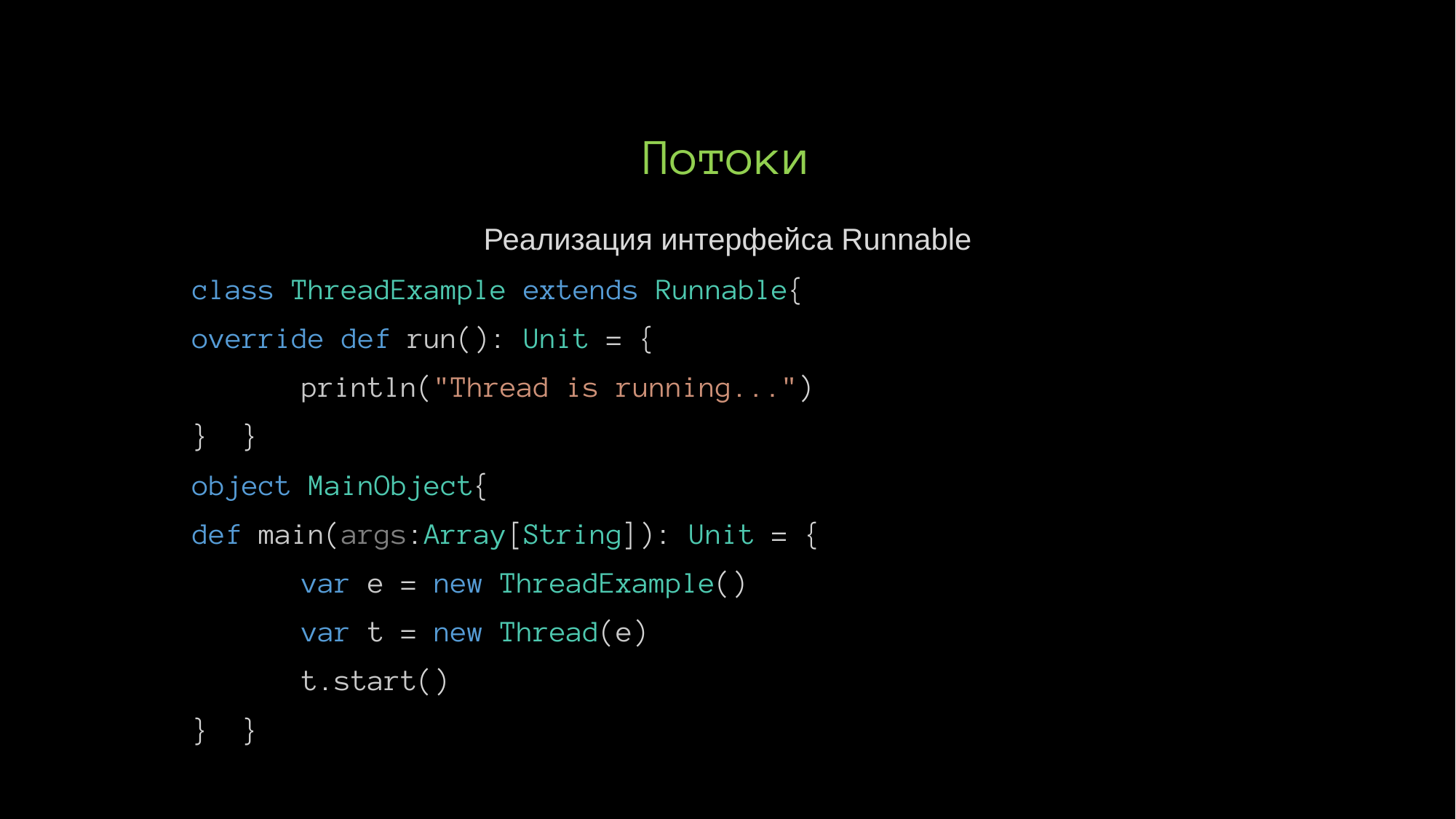

# Потоки
Реализация интерфейса Runnable
class ThreadExample extends Runnable{
override def run(): Unit = {
  	println("Thread is running...")
}  }
object MainObject{
def main(args:Array[String]): Unit = {
  	var e = new ThreadExample()
  	var t = new Thread(e)
  	t.start()
}  }